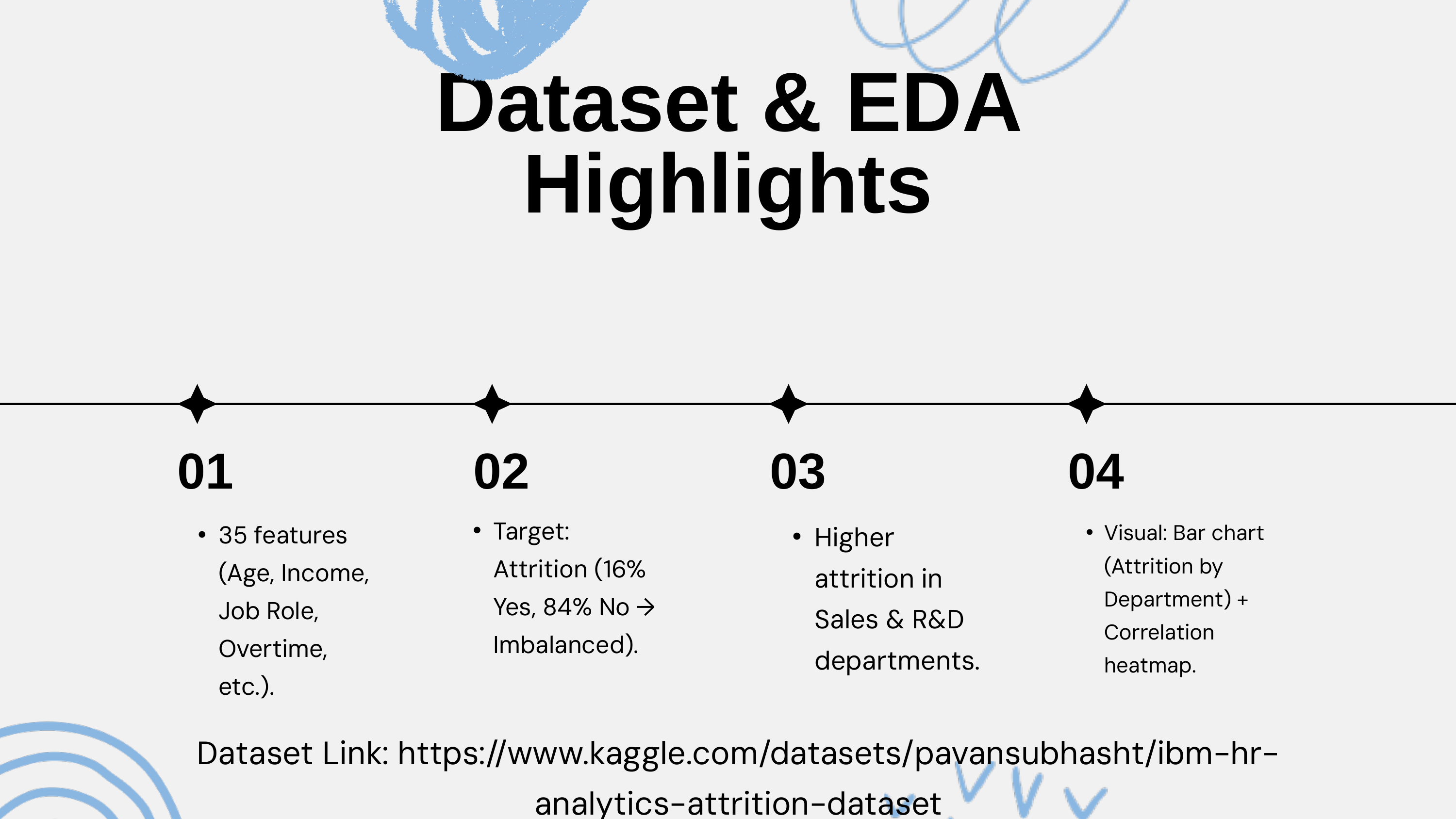

Dataset & EDA Highlights

01
02
03
04
Target: Attrition (16% Yes, 84% No → Imbalanced).

35 features (Age, Income, Job Role, Overtime, etc.).

Higher attrition in Sales & R&D departments.

Visual: Bar chart (Attrition by Department) + Correlation heatmap.

Dataset Link: https://www.kaggle.com/datasets/pavansubhasht/ibm-hr-analytics-attrition-dataset